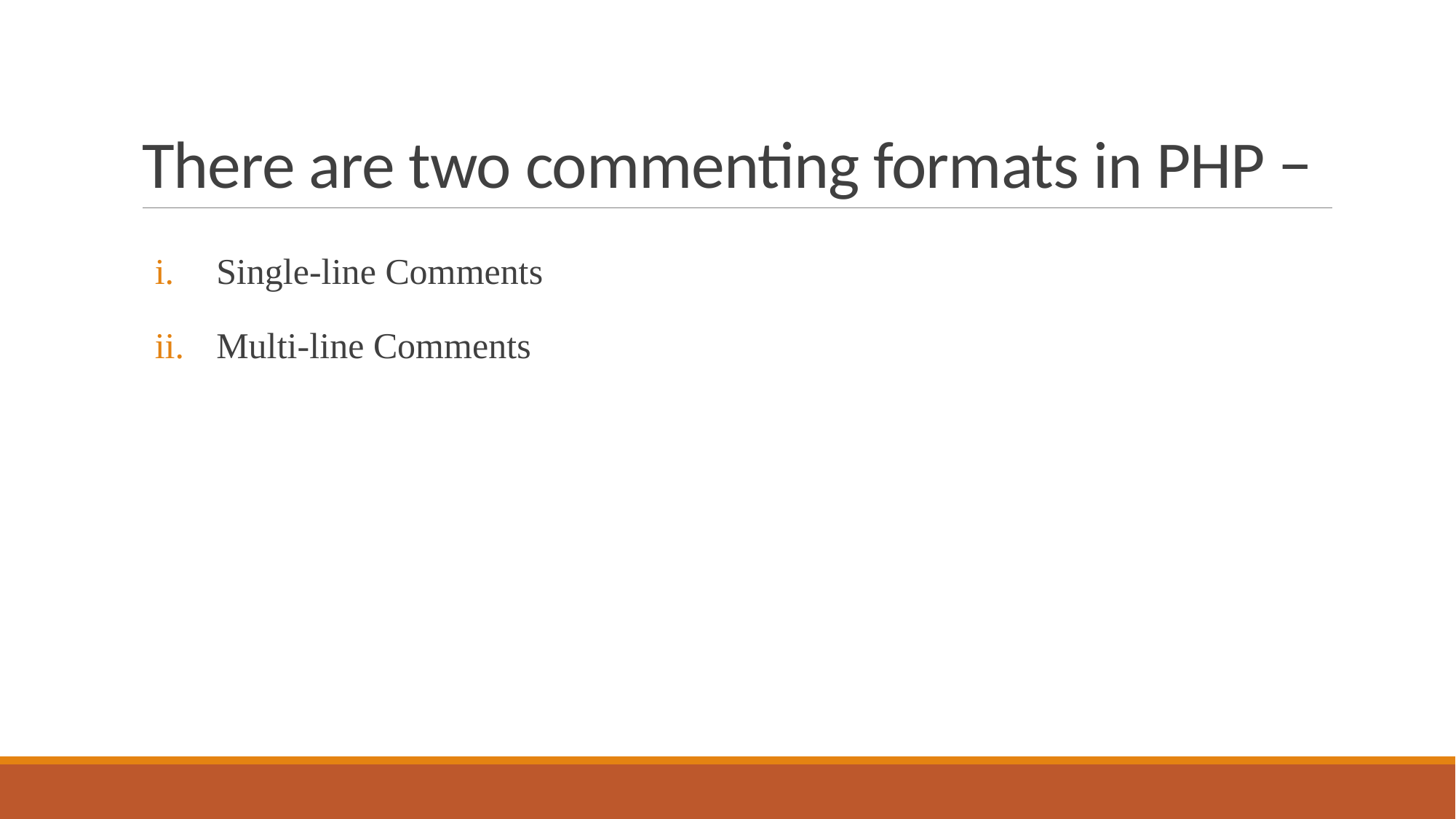

# There are two commenting formats in PHP −
Single-line Comments
Multi-line Comments